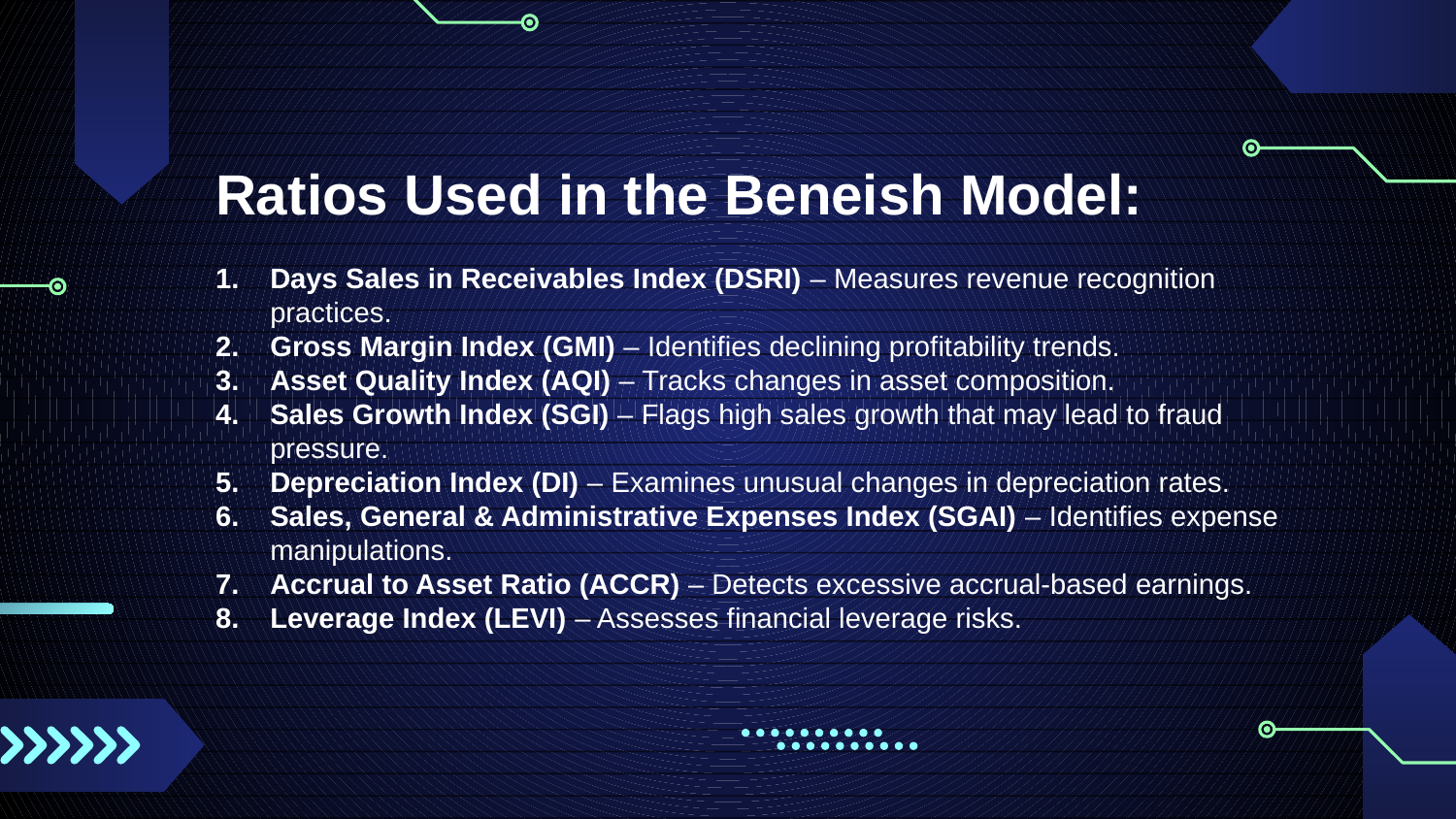

Ratios Used in the Beneish Model:

Days Sales in Receivables Index (DSRI) – Measures revenue recognition practices.
Gross Margin Index (GMI) – Identifies declining profitability trends.
Asset Quality Index (AQI) – Tracks changes in asset composition.
Sales Growth Index (SGI) – Flags high sales growth that may lead to fraud pressure.
Depreciation Index (DI) – Examines unusual changes in depreciation rates.
Sales, General & Administrative Expenses Index (SGAI) – Identifies expense manipulations.
Accrual to Asset Ratio (ACCR) – Detects excessive accrual-based earnings.
Leverage Index (LEVI) – Assesses financial leverage risks.